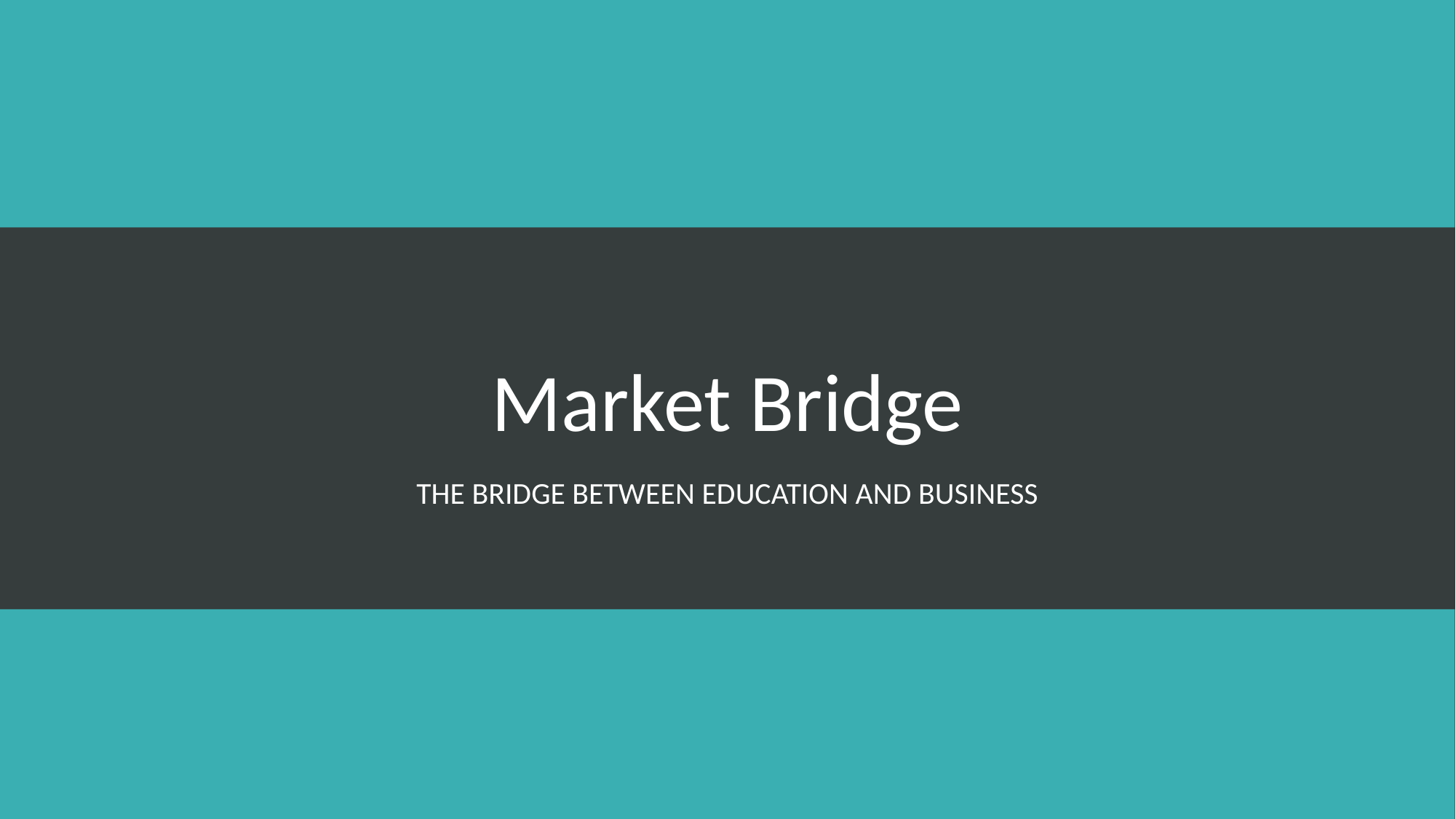

# Market Bridge
The bridge between education and business